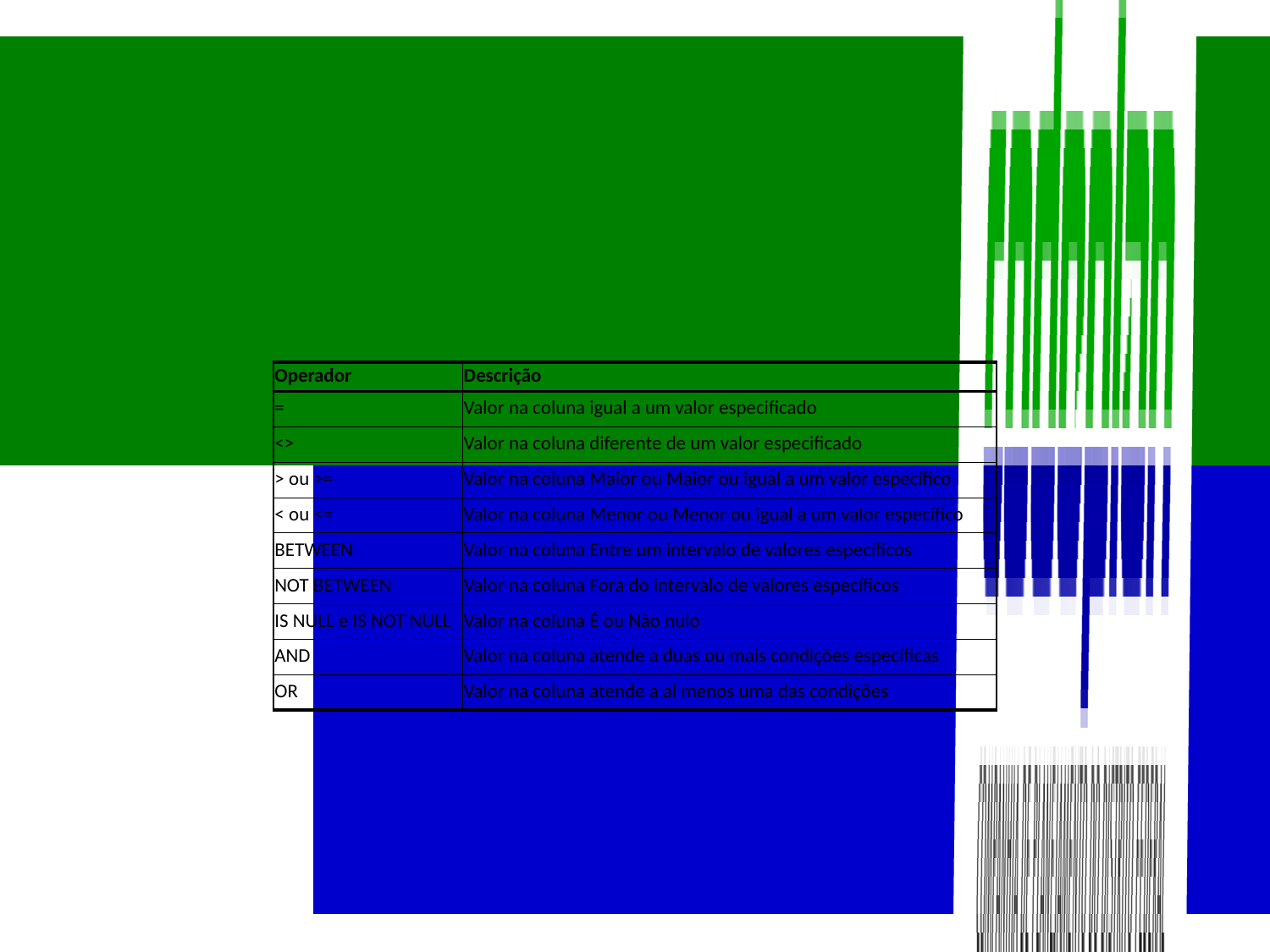

| Operador | Descrição |
| --- | --- |
| = | Valor na coluna igual a um valor especificado |
| <> | Valor na coluna diferente de um valor especificado |
| > ou >= | Valor na coluna Maior ou Maior ou igual a um valor específico |
| < ou <= | Valor na coluna Menor ou Menor ou igual a um valor específico |
| BETWEEN | Valor na coluna Entre um intervalo de valores específicos |
| NOT BETWEEN | Valor na coluna Fora do intervalo de valores específicos |
| IS NULL e IS NOT NULL | Valor na coluna É ou Não nulo |
| AND | Valor na coluna atende a duas ou mais condições específicas |
| OR | Valor na coluna atende a al menos uma das condições |